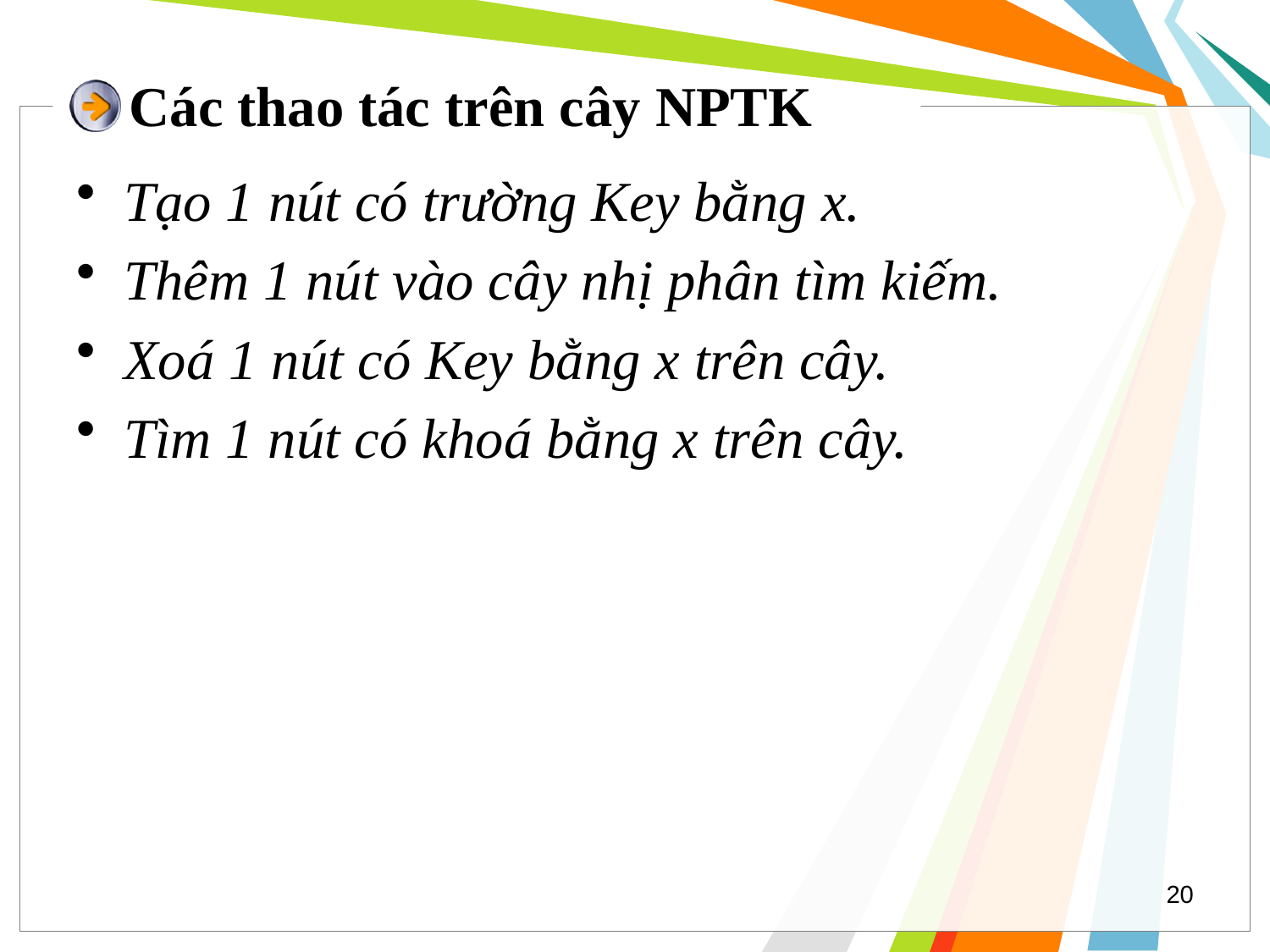

# Các thao tác trên cây NPTK
Tạo 1 nút có trường Key bằng x.
Thêm 1 nút vào cây nhị phân tìm kiếm.
Xoá 1 nút có Key bằng x trên cây.
Tìm 1 nút có khoá bằng x trên cây.
20